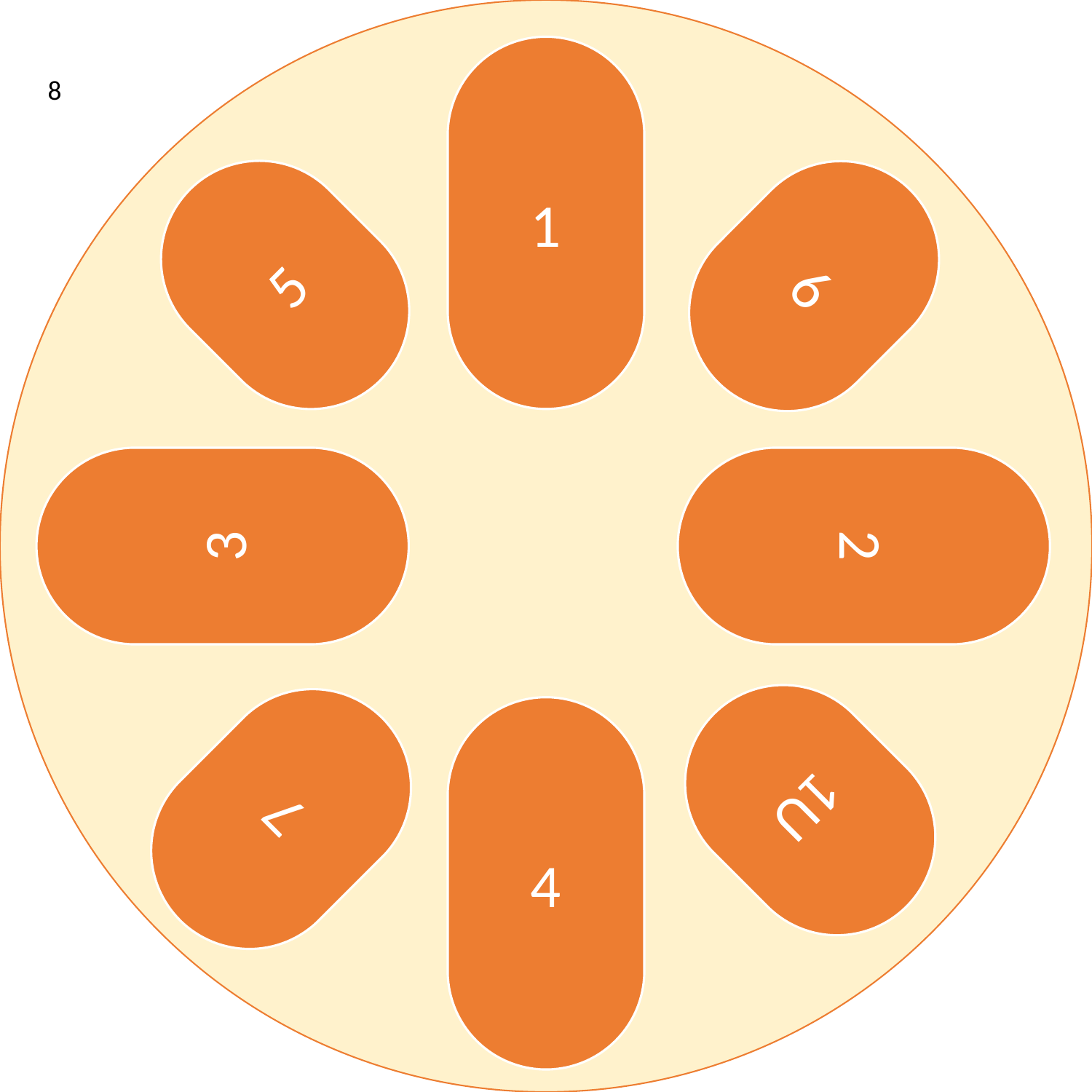

1
3
2
4
8
6
5
1U
7